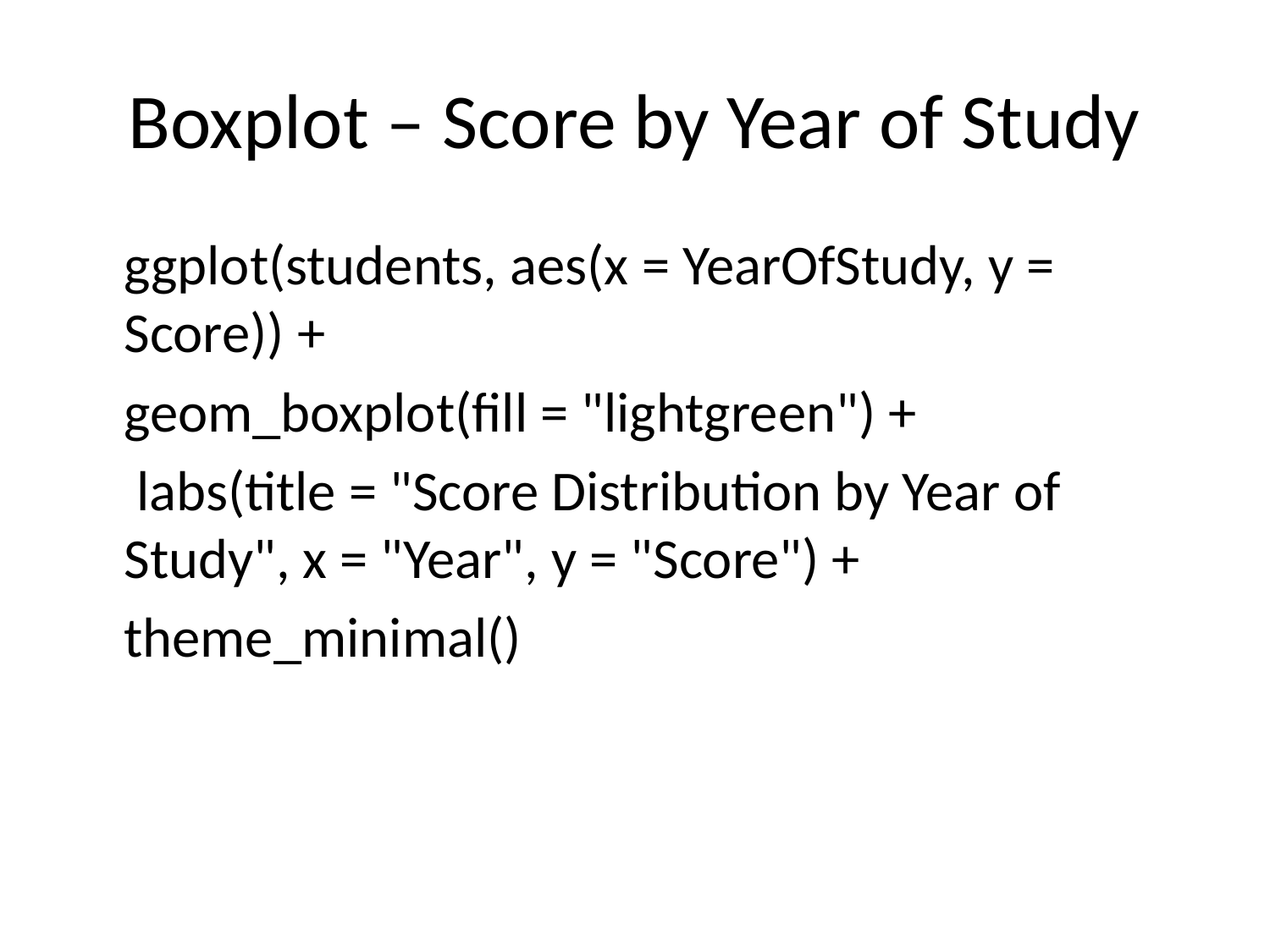

# Boxplot – Score by Year of Study
ggplot(students, aes(x = YearOfStudy, y = Score)) +
geom_boxplot(fill = "lightgreen") +
 labs(title = "Score Distribution by Year of Study", x = "Year", y = "Score") +
theme_minimal()